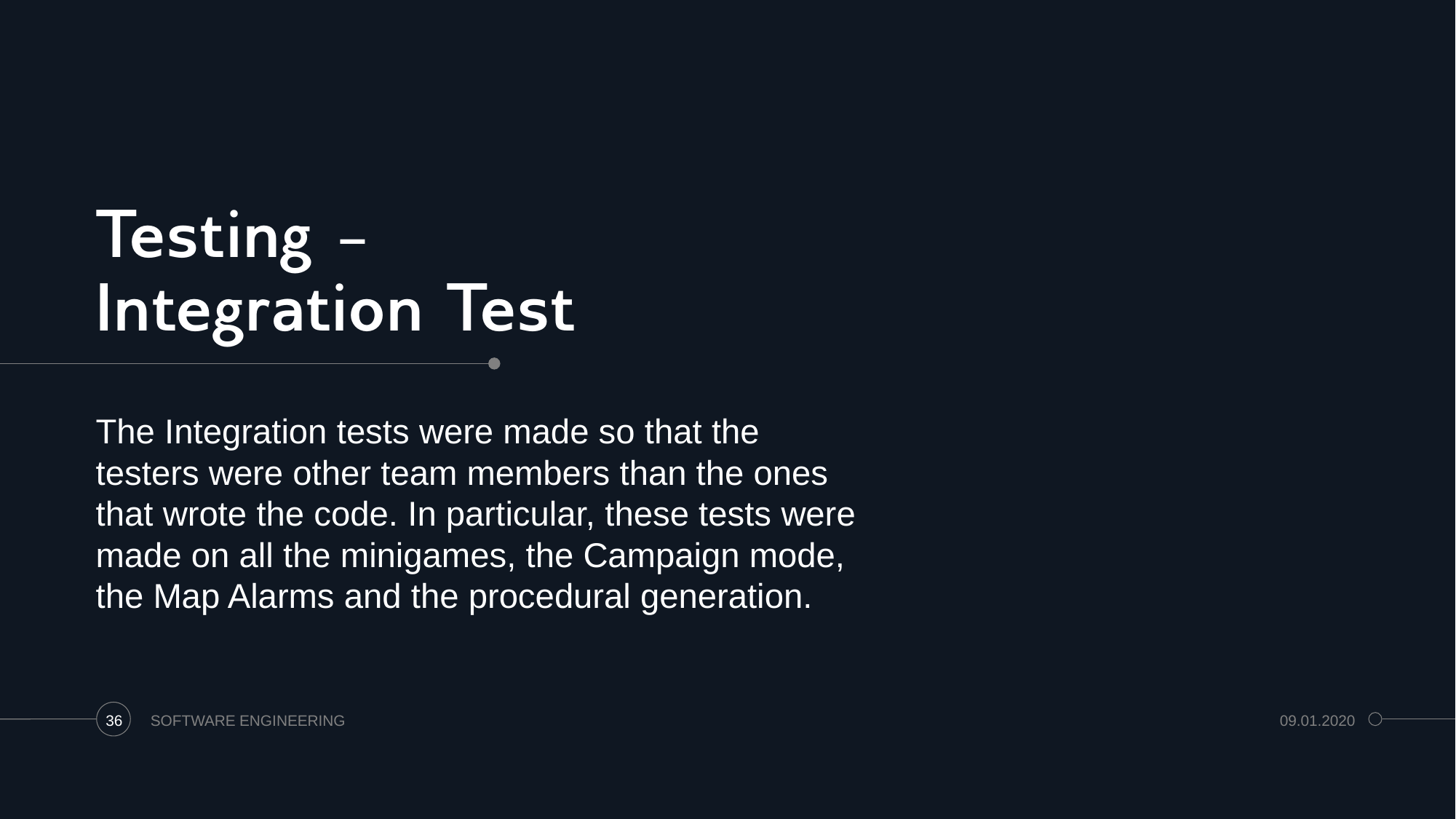

# Testing – Integration Test
The Integration tests were made so that the testers were other team members than the ones that wrote the code. In particular, these tests were made on all the minigames, the Campaign mode, the Map Alarms and the procedural generation.
SOFTWARE ENGINEERING
09.01.2020
36